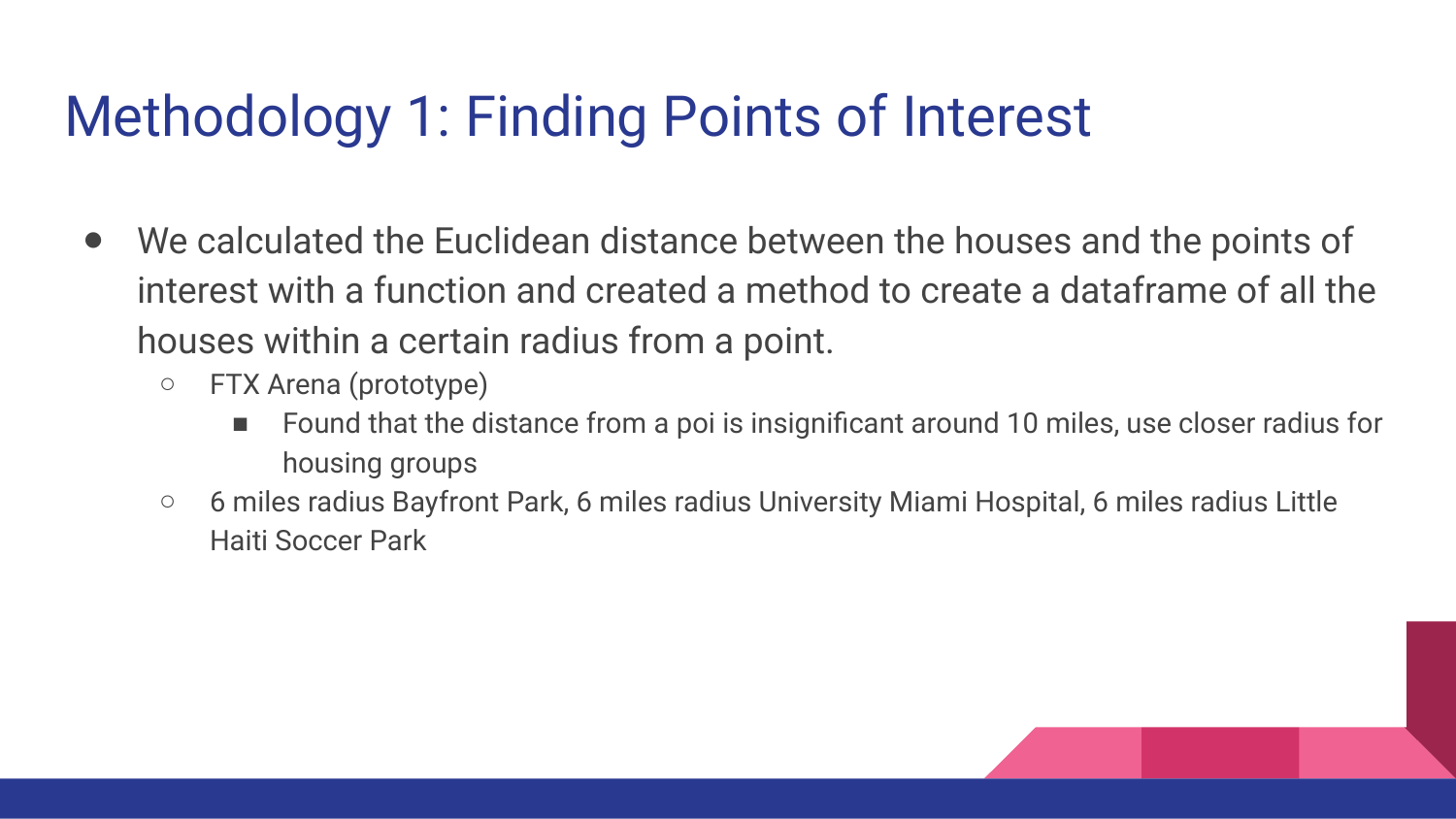

# Methodology 1: Finding Points of Interest
We calculated the Euclidean distance between the houses and the points of interest with a function and created a method to create a dataframe of all the houses within a certain radius from a point.
FTX Arena (prototype)
Found that the distance from a poi is insignificant around 10 miles, use closer radius for housing groups
6 miles radius Bayfront Park, 6 miles radius University Miami Hospital, 6 miles radius Little Haiti Soccer Park